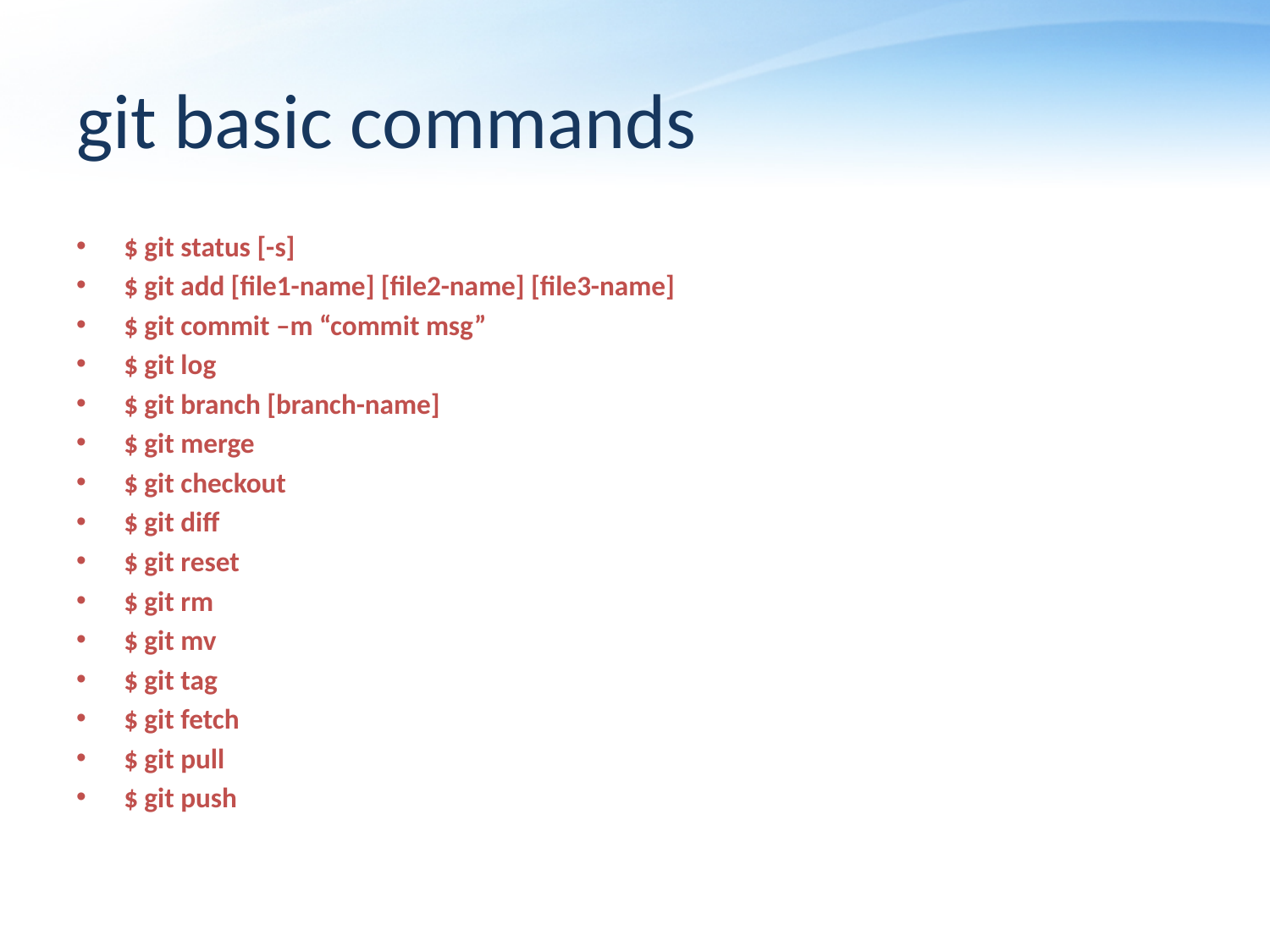

# git basic commands
$ git status [-s]
$ git add [file1-name] [file2-name] [file3-name]
$ git commit –m “commit msg”
$ git log
$ git branch [branch-name]
$ git merge
$ git checkout
$ git diff
$ git reset
$ git rm
$ git mv
$ git tag
$ git fetch
$ git pull
$ git push